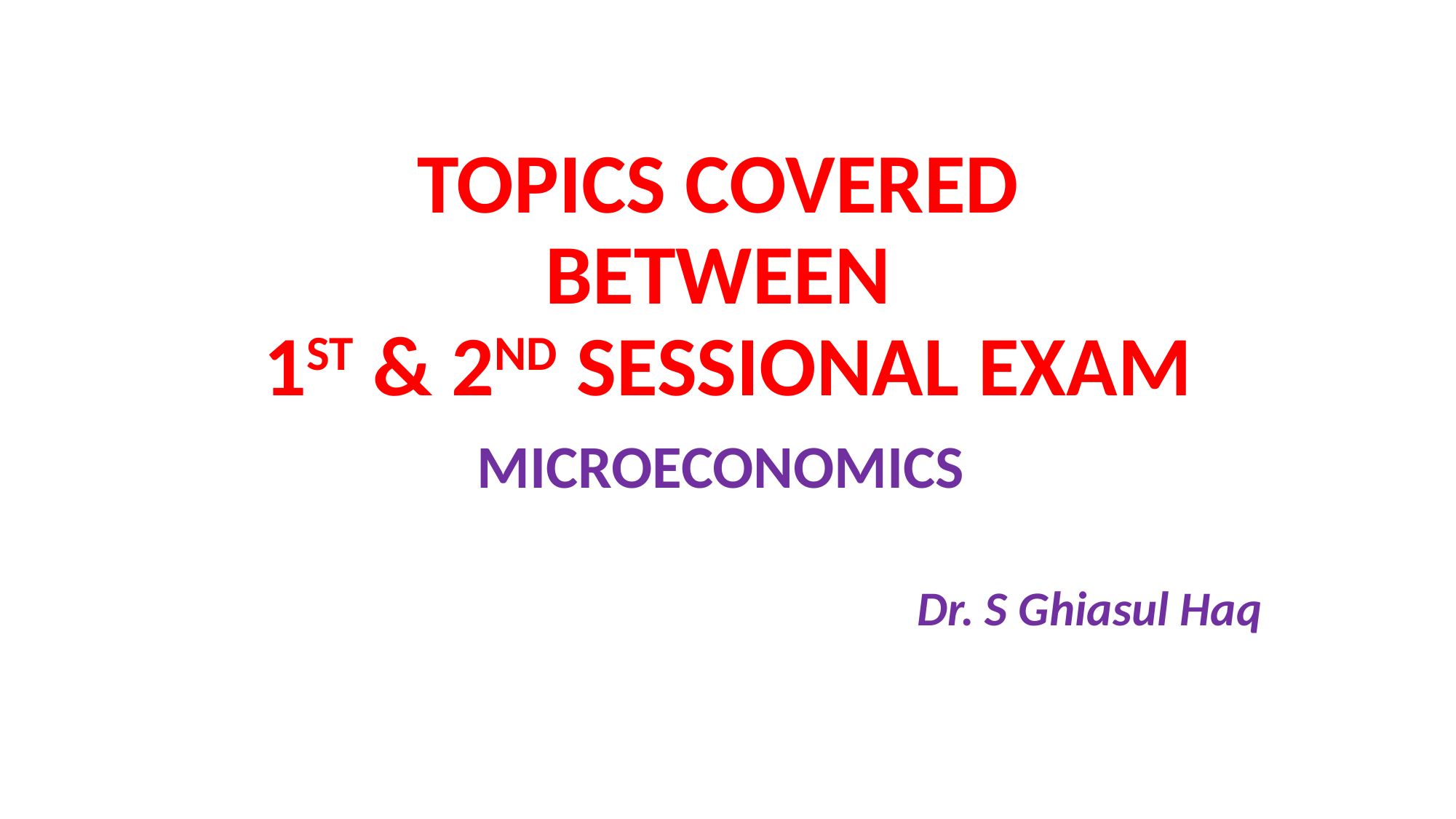

# TOPICS COVERED BETWEEN 1ST & 2ND SESSIONAL EXAM
MICROECONOMICS

 Dr. S Ghiasul Haq